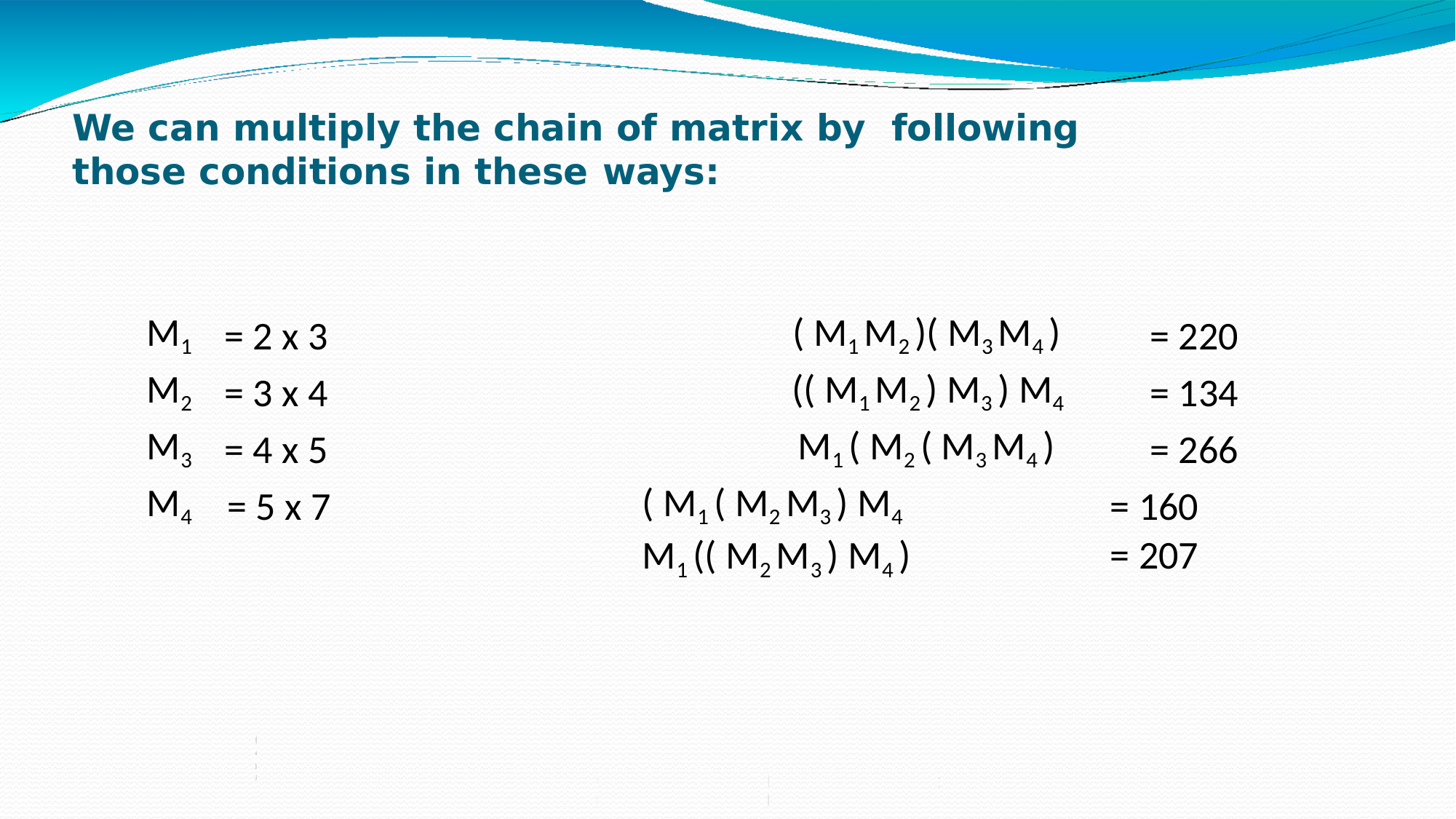

# We can multiply the chain of matrix by  following those conditions in these ways:
| M1 | = 2 x 3 | ( M1 M2 )( M3 M4 ) | = 220 |
| --- | --- | --- | --- |
| M2 | = 3 x 4 | (( M1 M2 ) M3 ) M4 | = 134 |
| M3 | = 4 x 5 | M1 ( M2 ( M3 M4 ) | = 266 |
| M4 | = 5 x 7 | ( M1 ( M2 M3 ) M4 M1 (( M2 M3 ) M4 ) | = 160 = 207 |
Department of Computer science and Engineering         CSB4201 - DESIGN AND ANALYSIS AND ALGORITHMS
26